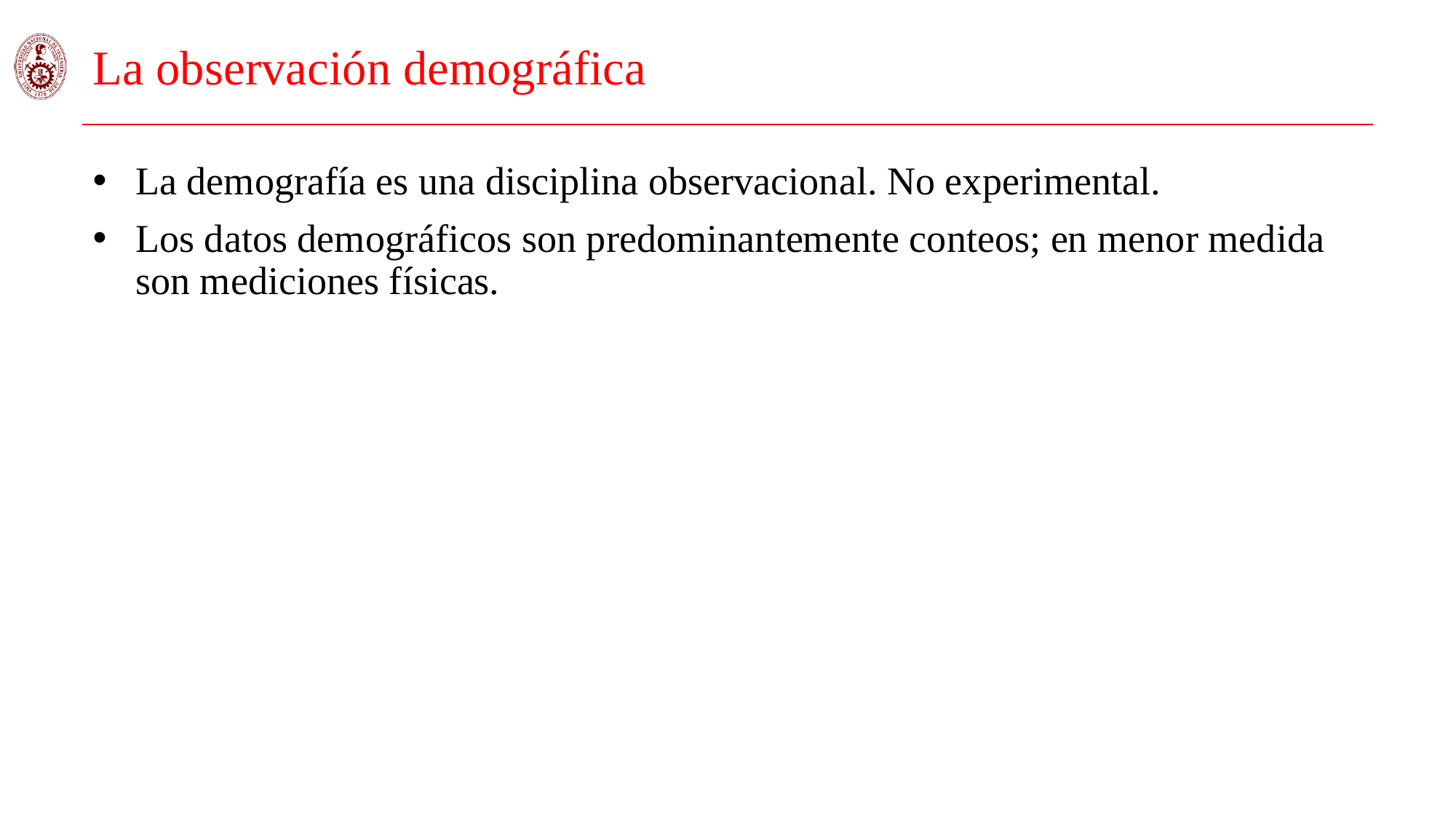

# La observación demográfica
La demografía es una disciplina observacional. No experimental.
Los datos demográficos son predominantemente conteos; en menor medida son mediciones físicas.